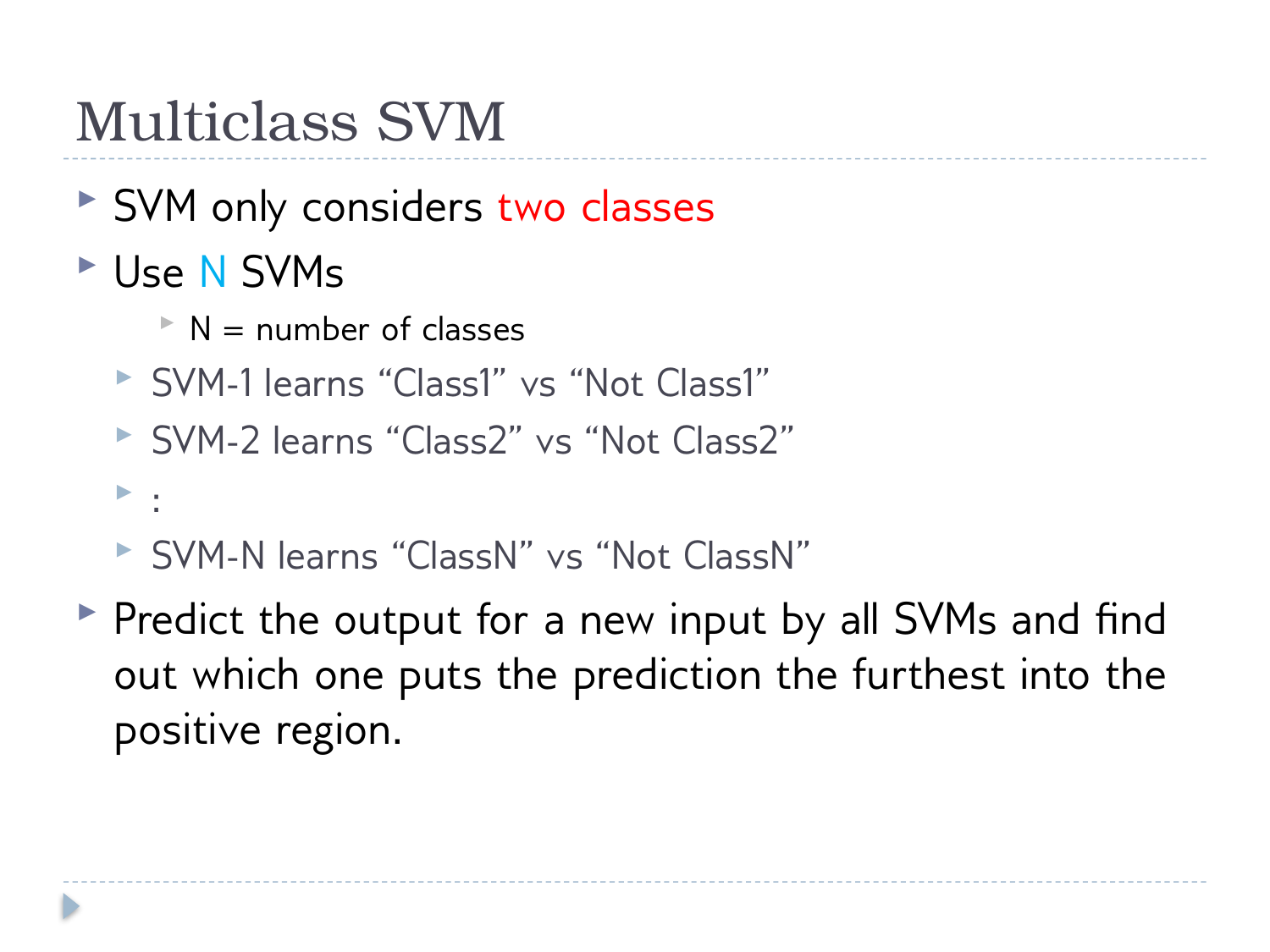

# Multiclass SVM
SVM only considers two classes
Use N SVMs
N = number of classes
SVM-1 learns “Class1” vs “Not Class1”
SVM-2 learns “Class2” vs “Not Class2”
:
SVM-N learns “ClassN” vs “Not ClassN”
Predict the output for a new input by all SVMs and find out which one puts the prediction the furthest into the positive region.